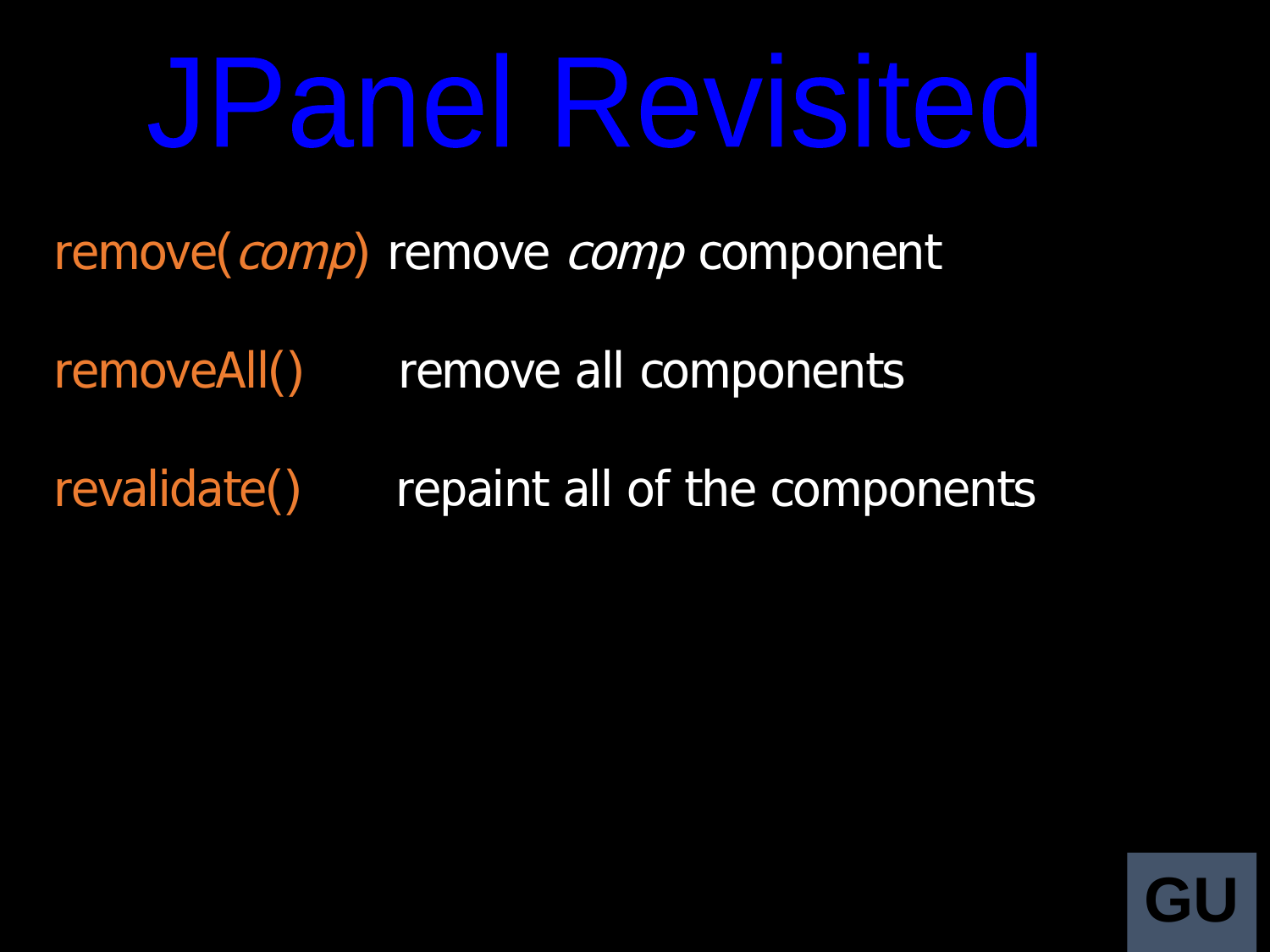

JPanel Revisited

remove(comp) remove comp component

removeAll()      remove all components

revalidate()      repaint all of the components